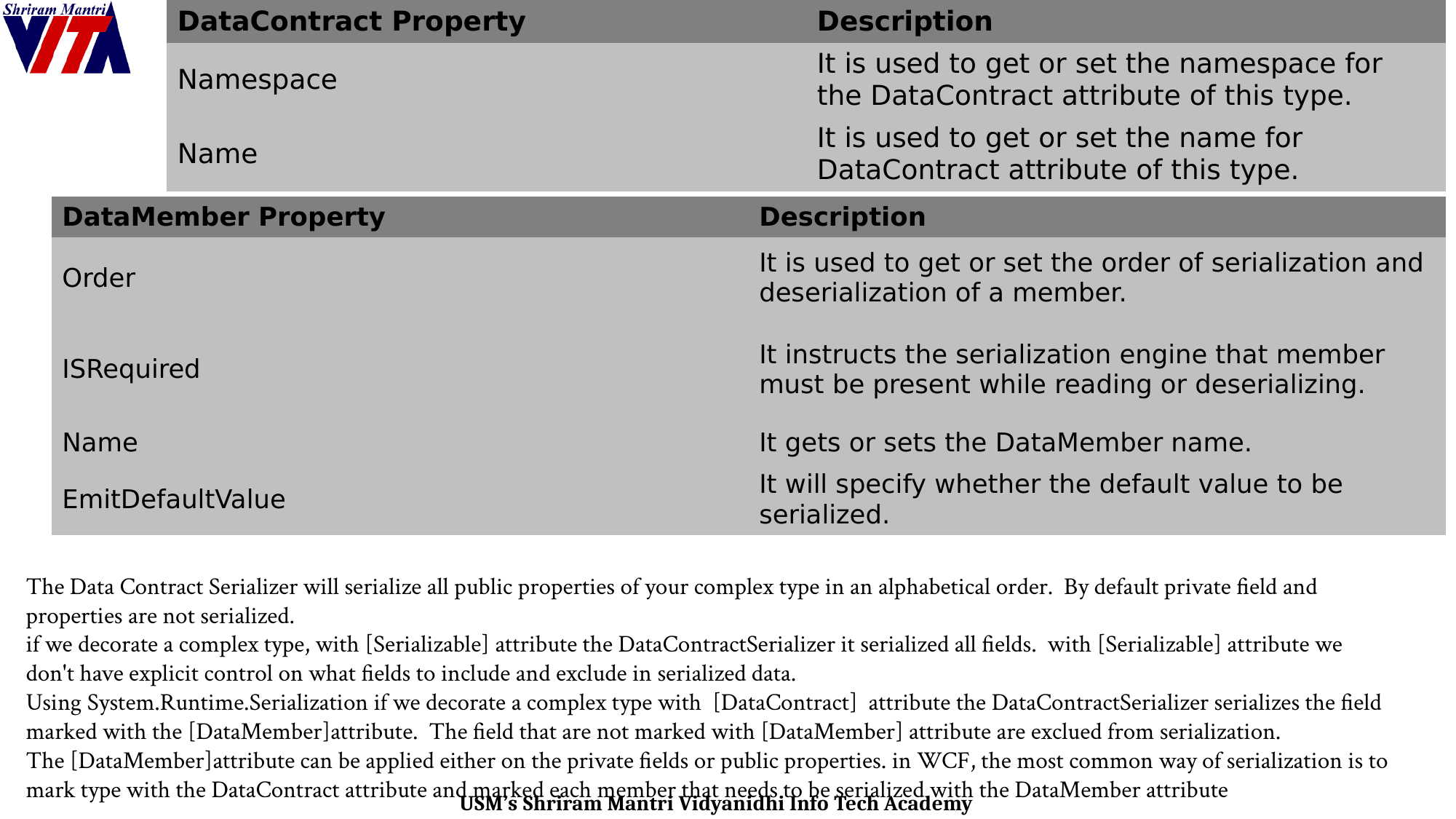

| DataContract Property | Description |
| --- | --- |
| Namespace | It is used to get or set the namespace for the DataContract attribute of this type. |
| Name | It is used to get or set the name for DataContract attribute of this type. |
| DataMember Property | Description |
| --- | --- |
| Order | It is used to get or set the order of serialization and deserialization of a member. |
| ISRequired | It instructs the serialization engine that member must be present while reading or deserializing. |
| Name | It gets or sets the DataMember name. |
| EmitDefaultValue | It will specify whether the default value to be serialized. |
The Data Contract Serializer will serialize all public properties of your complex type in an alphabetical order.  By default private field and properties are not serialized.
if we decorate a complex type, with [Serializable] attribute the DataContractSerializer it serialized all fields.  with [Serializable] attribute we don't have explicit control on what fields to include and exclude in serialized data.
Using System.Runtime.Serialization if we decorate a complex type with  [DataContract]  attribute the DataContractSerializer serializes the field marked with the [DataMember]attribute.  The field that are not marked with [DataMember] attribute are exclued from serialization.
The [DataMember]attribute can be applied either on the private fields or public properties. in WCF, the most common way of serialization is to mark type with the DataContract attribute and marked each member that needs to be serialized with the DataMember attribute